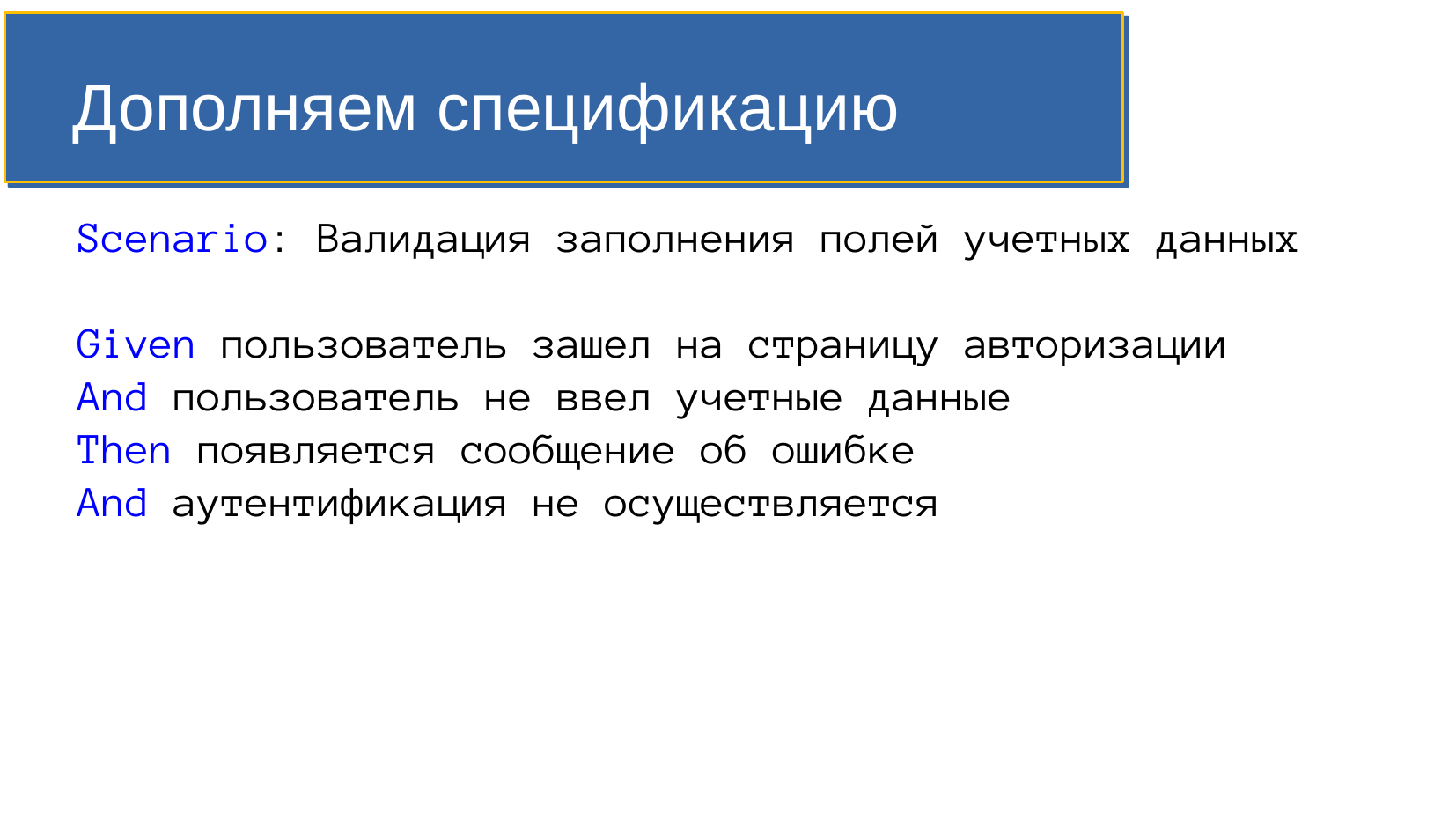

Дополняем спецификацию
Scenario: Валидация заполнения полей учетных данных

Given пользователь зашел на страницу авторизации
And пользователь не ввел учетные данные
Then появляется сообщение об ошибке
And аутентификация не осуществляется